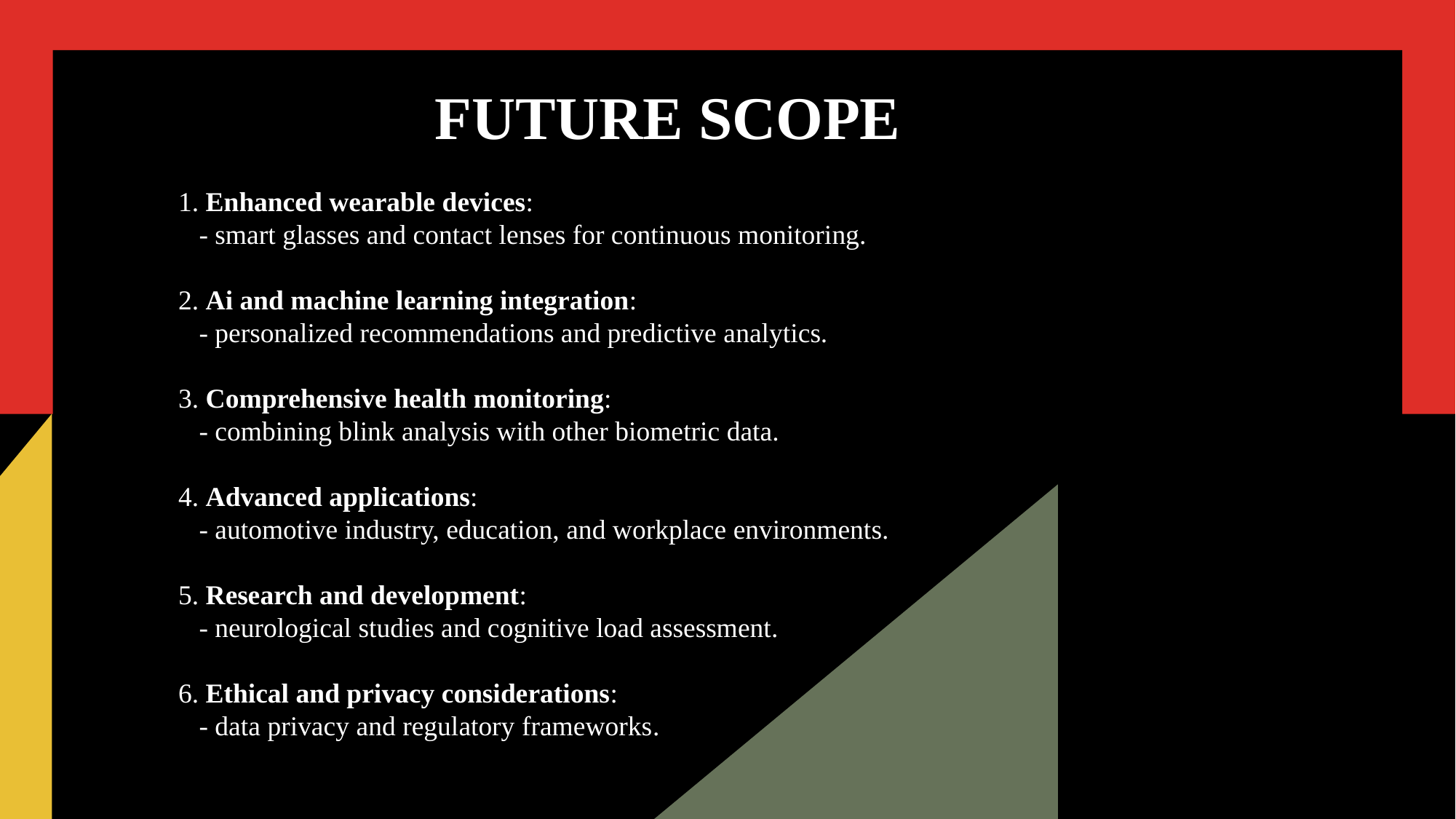

# FUTURE SCOPE 1. Enhanced wearable devices: - smart glasses and contact lenses for continuous monitoring. 2. Ai and machine learning integration: - personalized recommendations and predictive analytics. 3. Comprehensive health monitoring: - combining blink analysis with other biometric data. 4. Advanced applications: - automotive industry, education, and workplace environments. 5. Research and development: - neurological studies and cognitive load assessment. 6. Ethical and privacy considerations: - data privacy and regulatory frameworks.